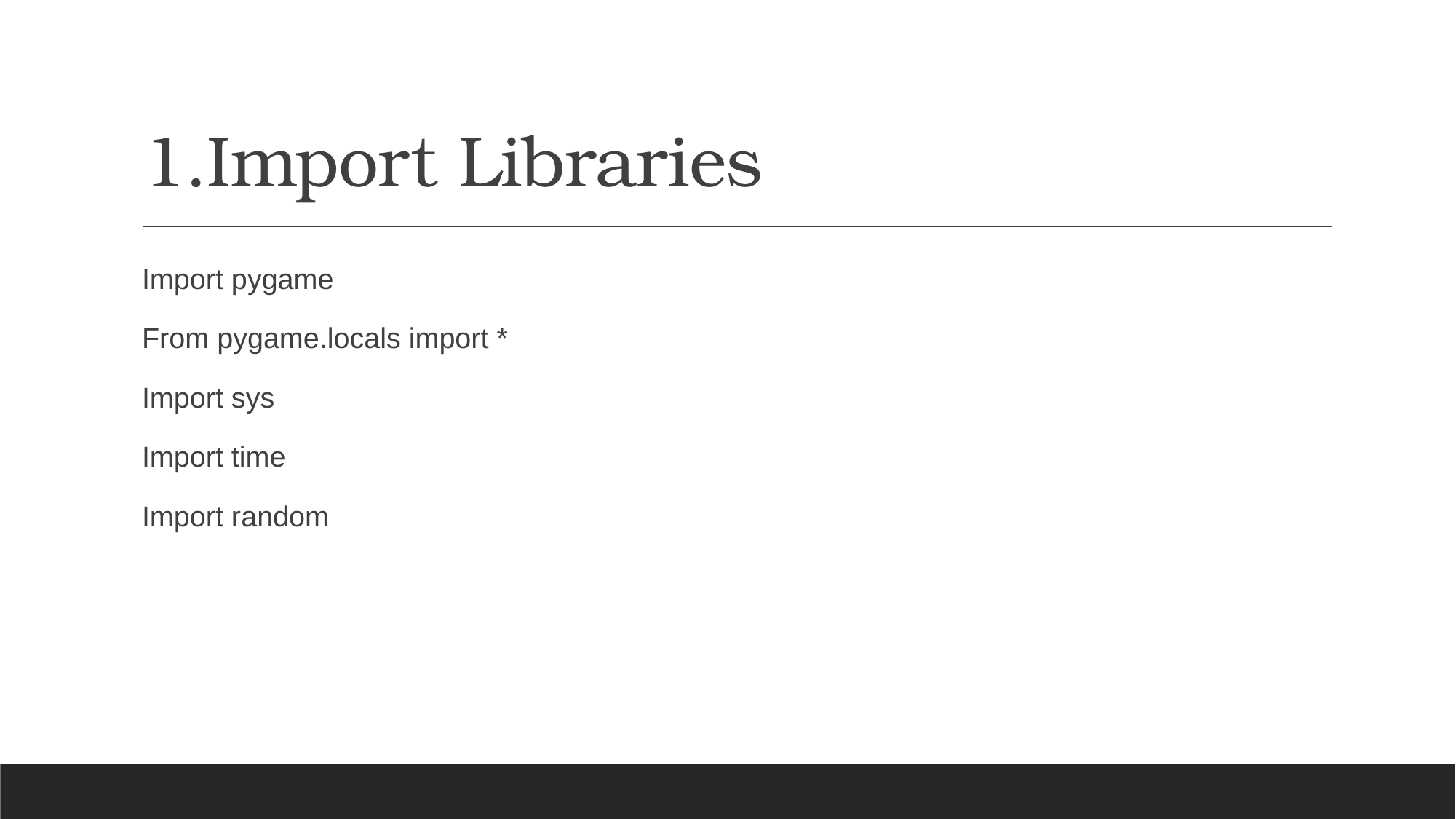

# 1.Import Libraries
Import pygame
From pygame.locals import *
Import sys
Import time
Import random